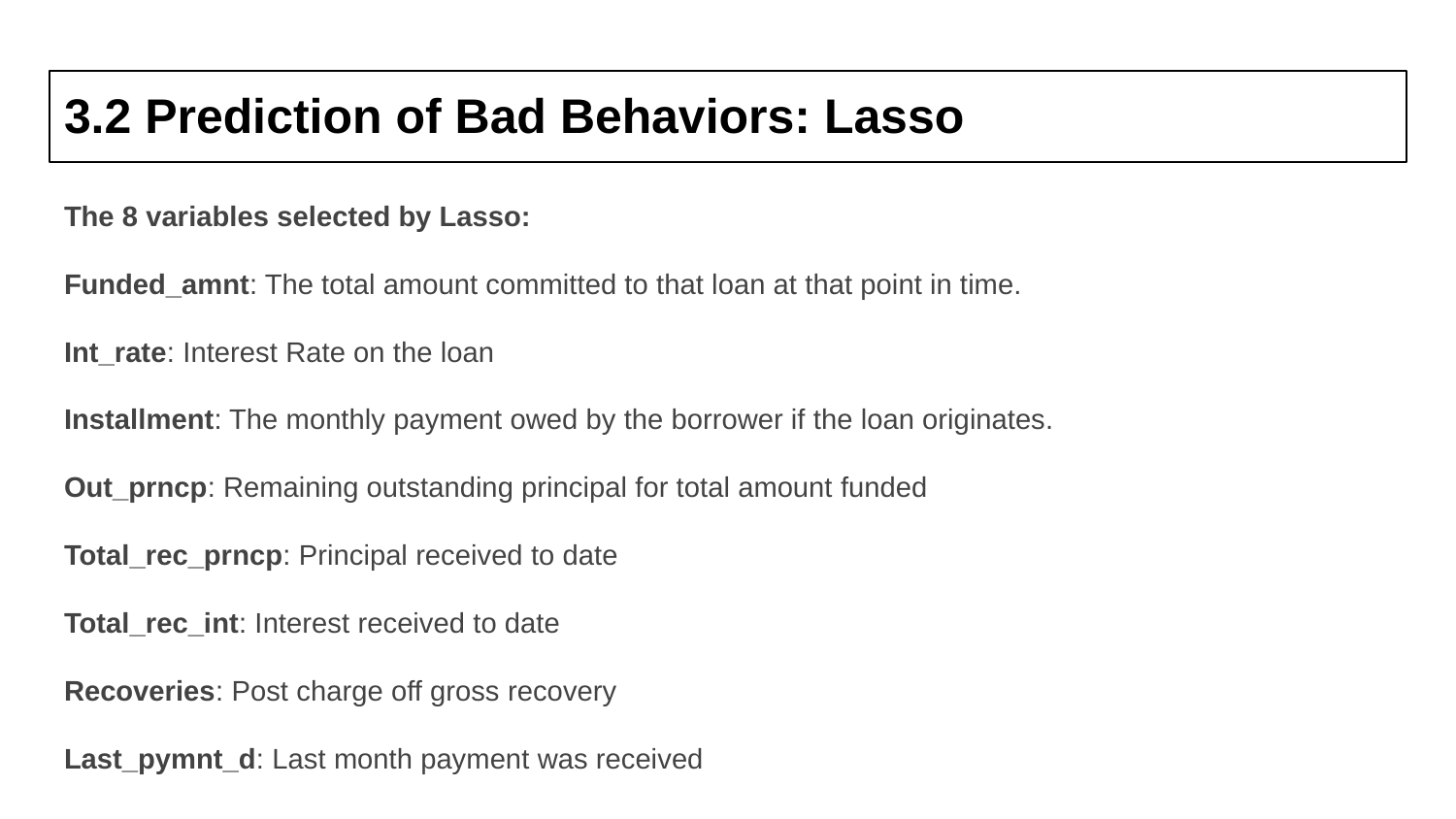

# 3.2 Prediction of Bad Behaviors: Lasso
The 8 variables selected by Lasso:

Funded_amnt: The total amount committed to that loan at that point in time.

Int_rate: Interest Rate on the loan

Installment: The monthly payment owed by the borrower if the loan originates.

Out_prncp: Remaining outstanding principal for total amount funded

Total_rec_prncp: Principal received to date

Total_rec_int: Interest received to date

Recoveries: Post charge off gross recovery

Last_pymnt_d: Last month payment was received